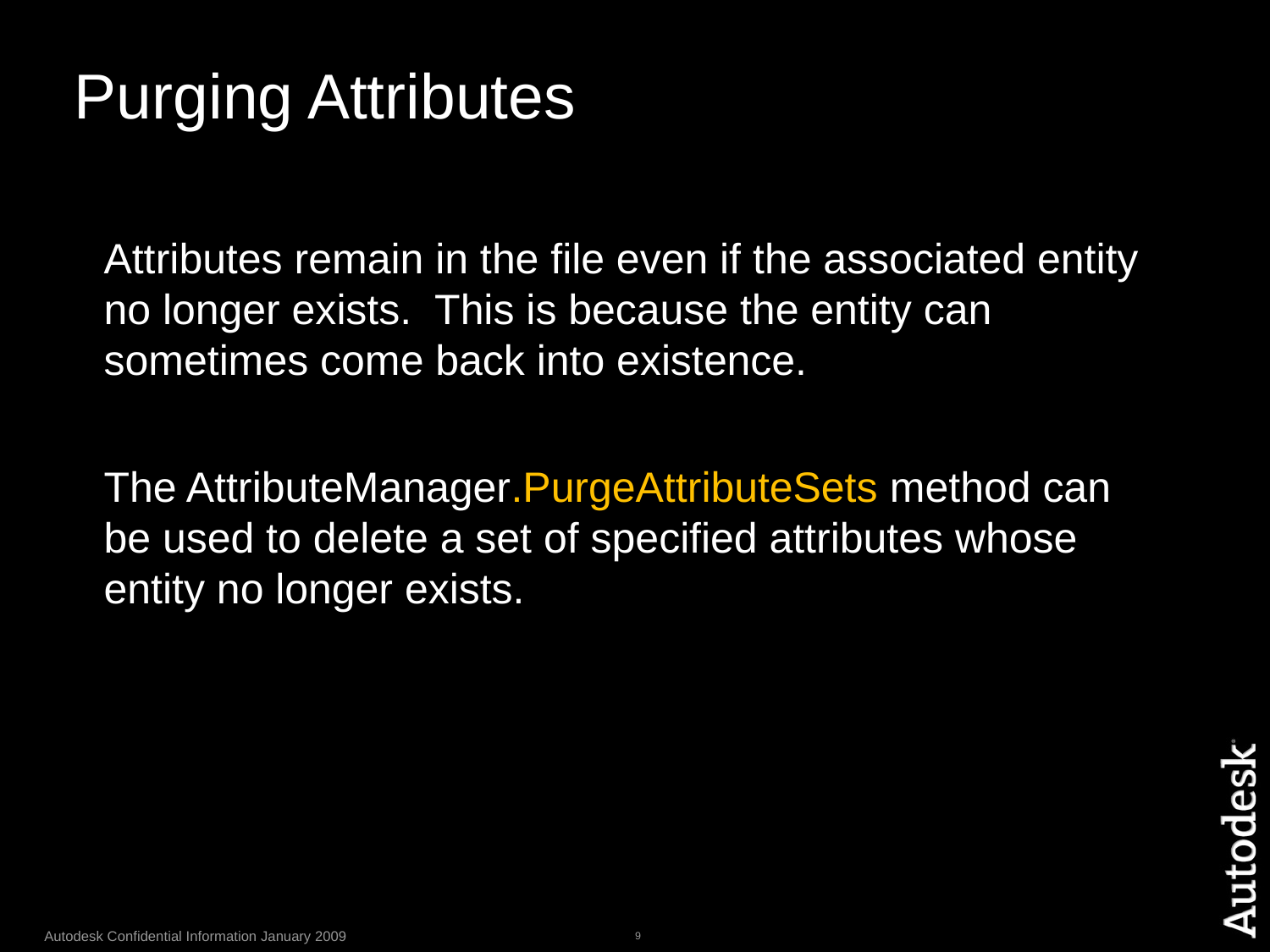

# Purging Attributes
Attributes remain in the file even if the associated entity no longer exists.  This is because the entity can sometimes come back into existence.

The AttributeManager.PurgeAttributeSets method can be used to delete a set of specified attributes whose entity no longer exists.